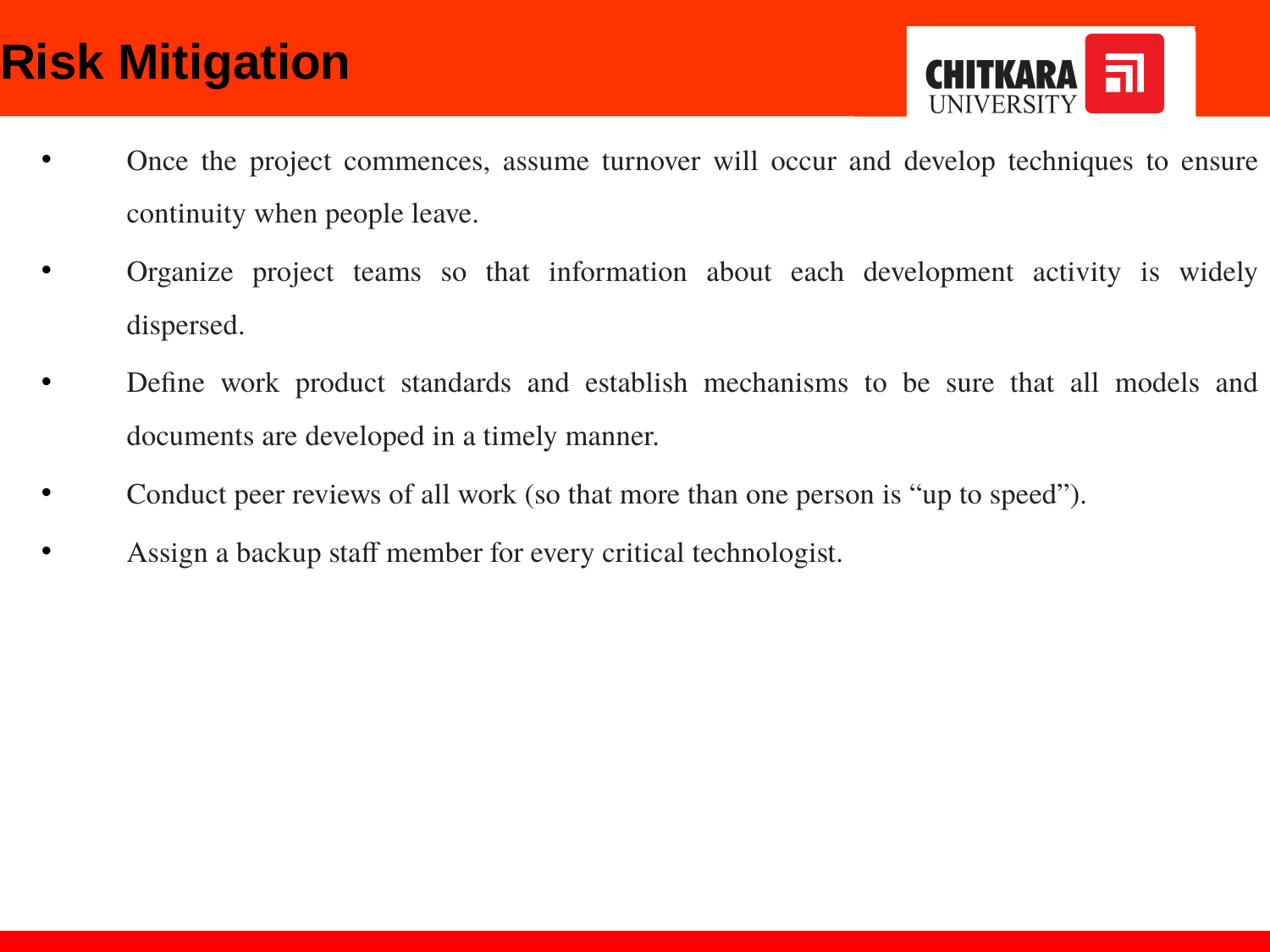

# Risk Mitigation
Once the project commences, assume turnover will occur and develop techniques to ensure continuity when people leave.
Organize project teams so that information about each development activity is widely dispersed.
Define work product standards and establish mechanisms to be sure that all models and documents are developed in a timely manner.
Conduct peer reviews of all work (so that more than one person is “up to speed”).
Assign a backup staff member for every critical technologist.